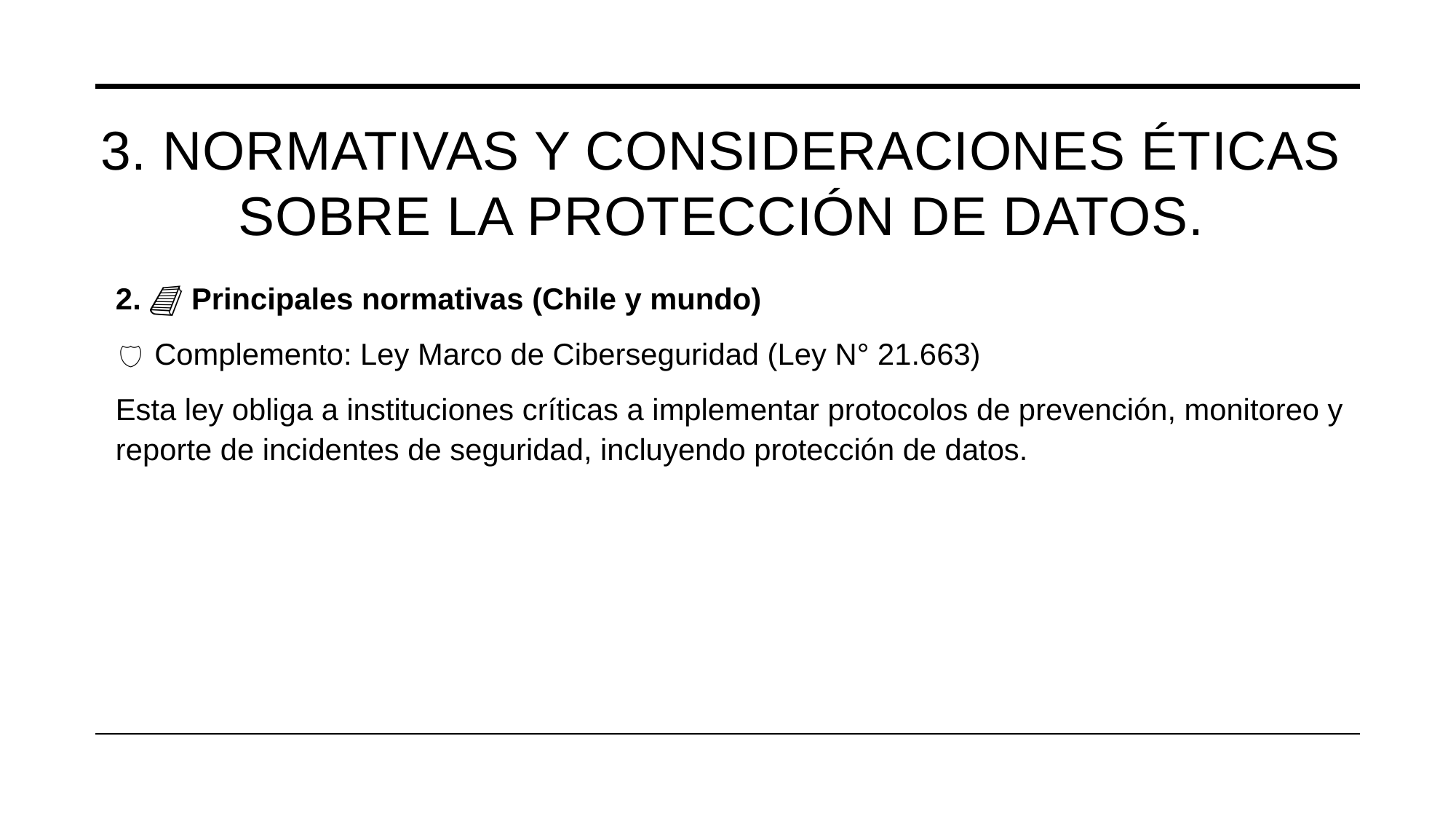

# 3. Normativas y consideraciones éticas sobre la protección de datos.

2. 📘 Principales normativas (Chile y mundo)
🛡️ Complemento: Ley Marco de Ciberseguridad (Ley N° 21.663)
Esta ley obliga a instituciones críticas a implementar protocolos de prevención, monitoreo y reporte de incidentes de seguridad, incluyendo protección de datos.